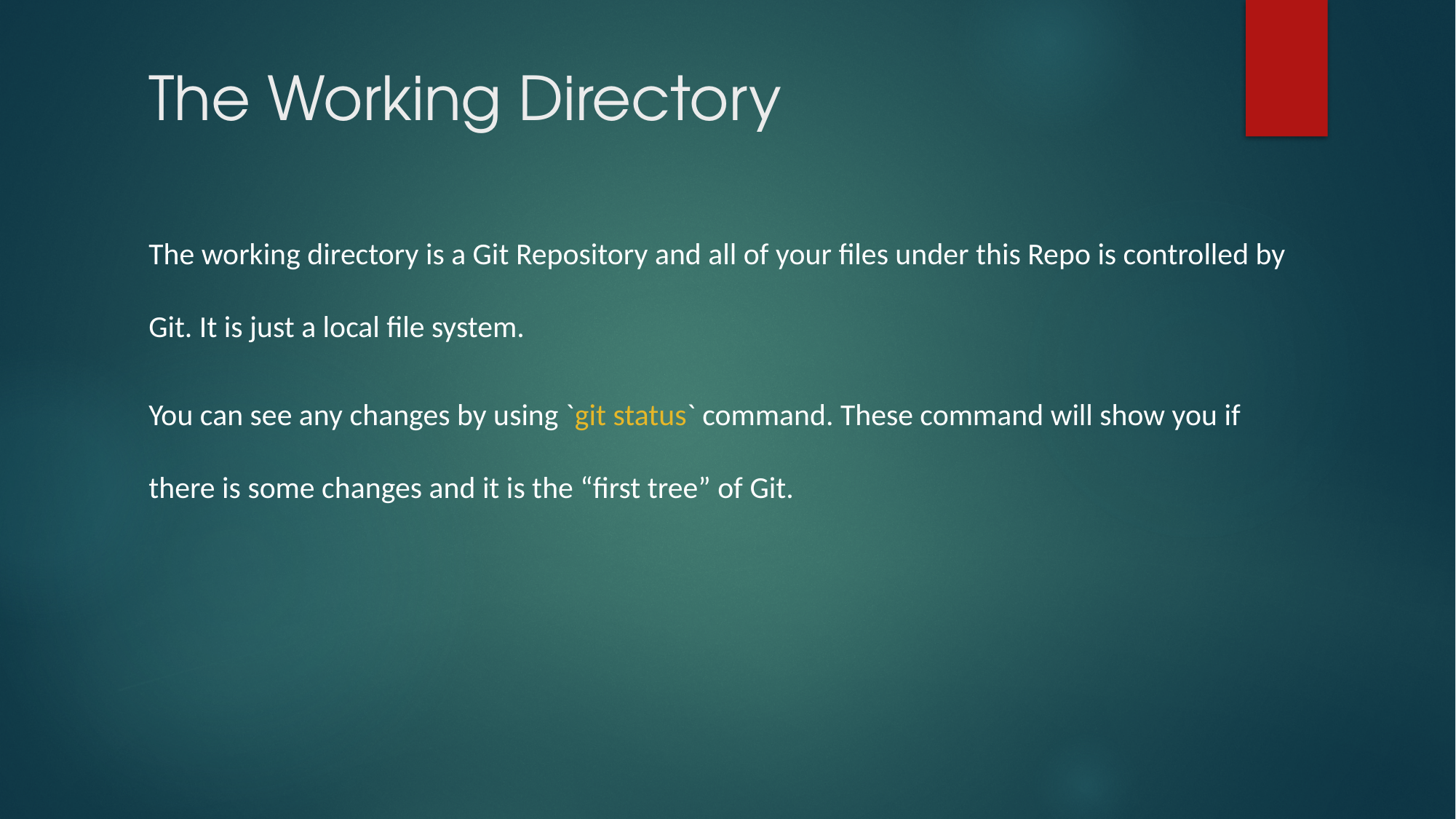

# The Working Directory
The working directory is a Git Repository and all of your files under this Repo is controlled by Git. It is just a local file system.
You can see any changes by using `git status` command. These command will show you if there is some changes and it is the “first tree” of Git.